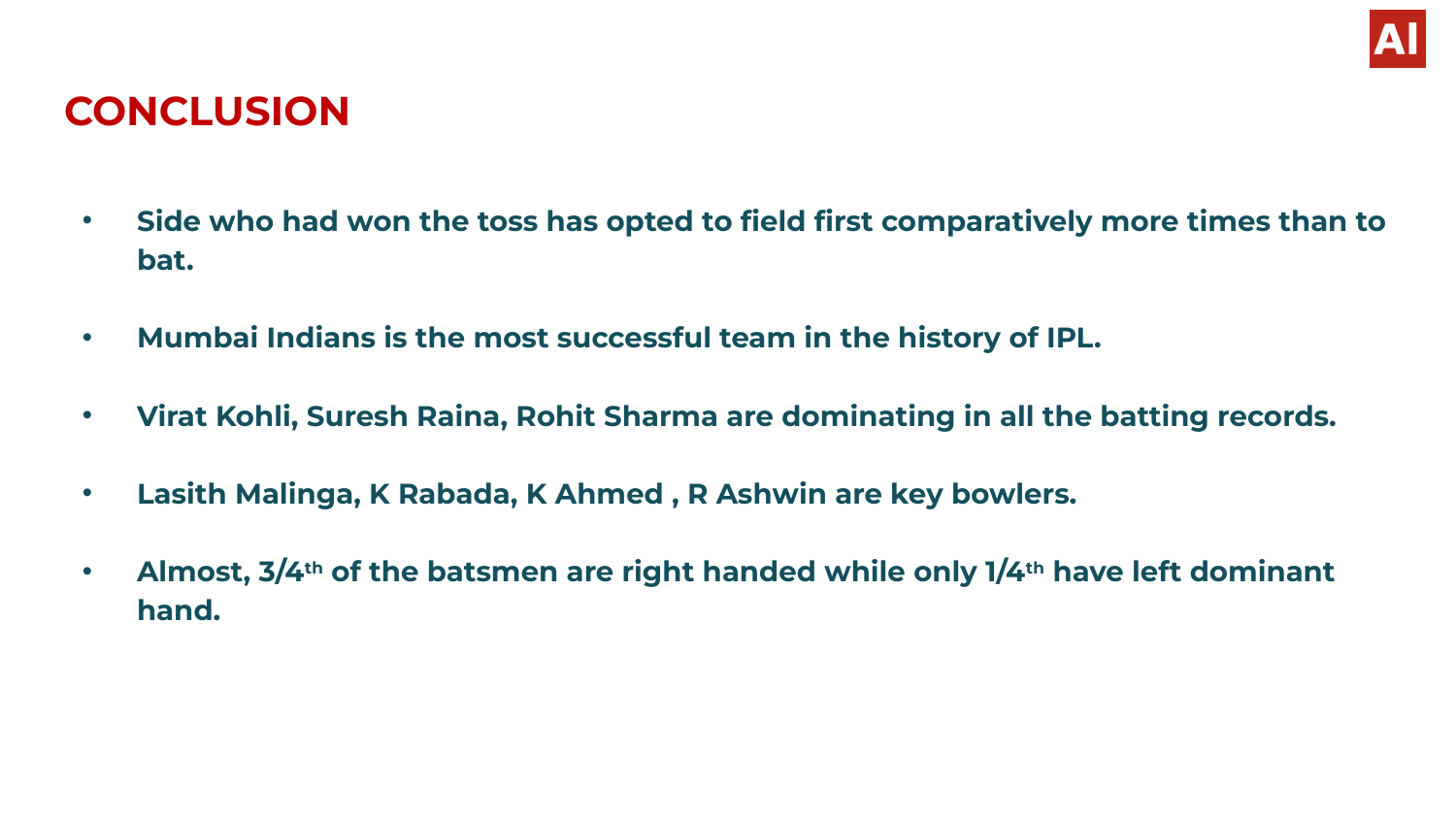

# CONCLUSION
Side who had won the toss has opted to field first comparatively more times than to bat.

Mumbai Indians is the most successful team in the history of IPL.

Virat Kohli, Suresh Raina, Rohit Sharma are dominating in all the batting records.

Lasith Malinga, K Rabada, K Ahmed , R Ashwin are key bowlers.

Almost, 3/4th of the batsmen are right handed while only 1/4th have left dominant hand.